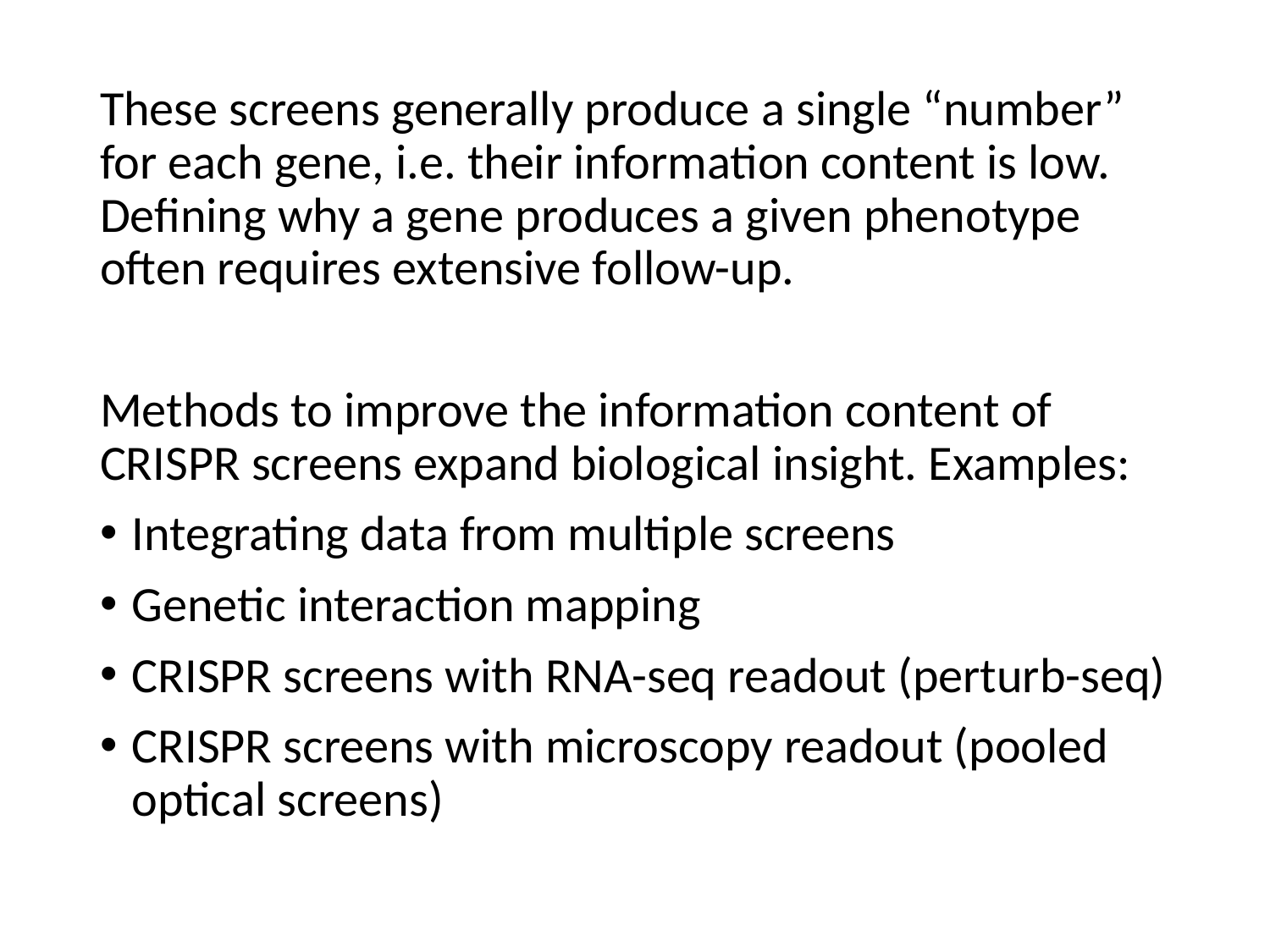

These screens generally produce a single “number” for each gene, i.e. their information content is low. Defining why a gene produces a given phenotype often requires extensive follow-up.

Methods to improve the information content of CRISPR screens expand biological insight. Examples:
Integrating data from multiple screens
Genetic interaction mapping
CRISPR screens with RNA-seq readout (perturb-seq)
CRISPR screens with microscopy readout (pooled optical screens)